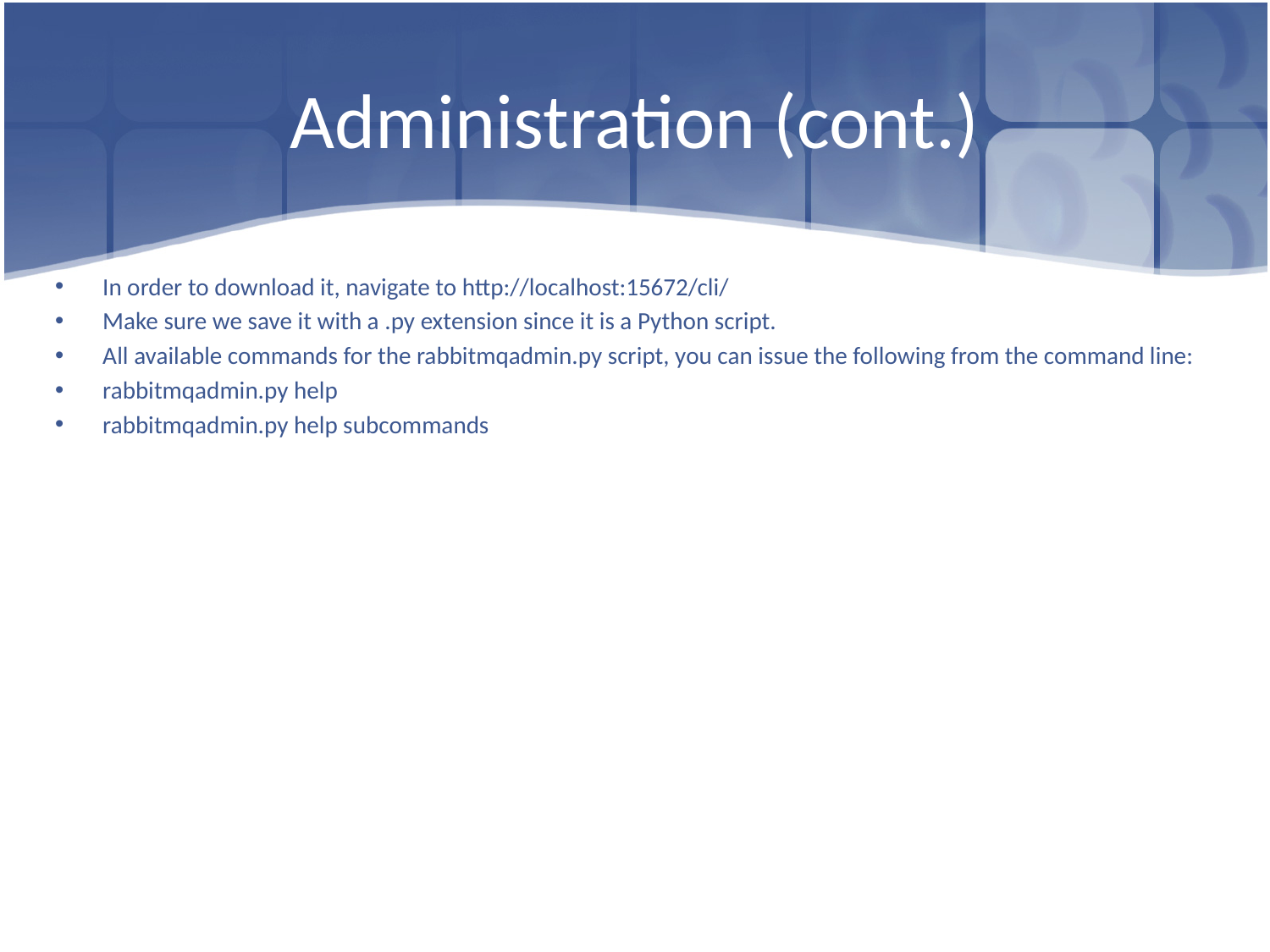

# Administration (cont.)
In order to download it, navigate to http://localhost:15672/cli/
Make sure we save it with a .py extension since it is a Python script.
All available commands for the rabbitmqadmin.py script, you can issue the following from the command line:
rabbitmqadmin.py help
rabbitmqadmin.py help subcommands